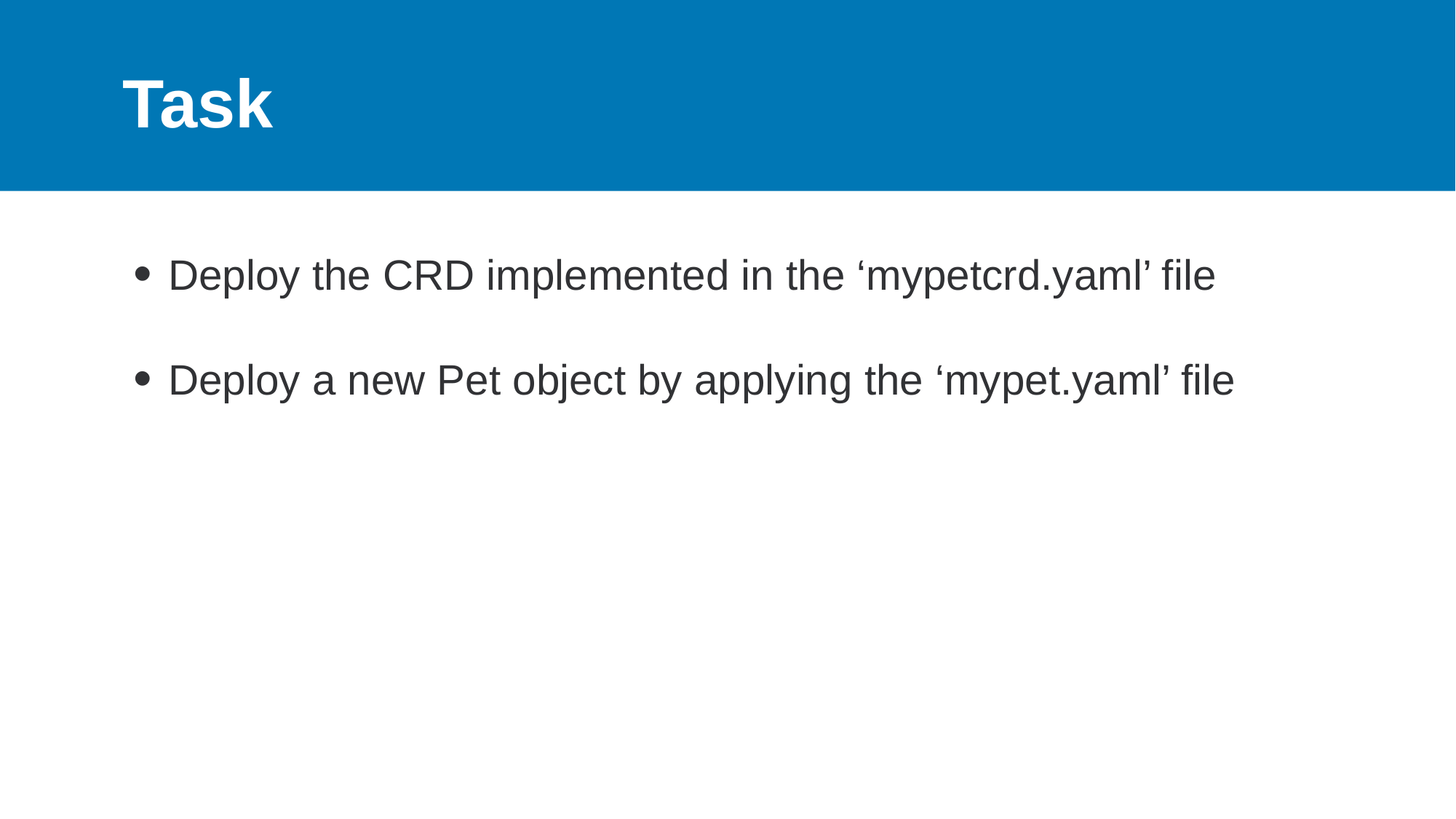

# Task
Deploy the CRD implemented in the ‘mypetcrd.yaml’ file
Deploy a new Pet object by applying the ‘mypet.yaml’ file